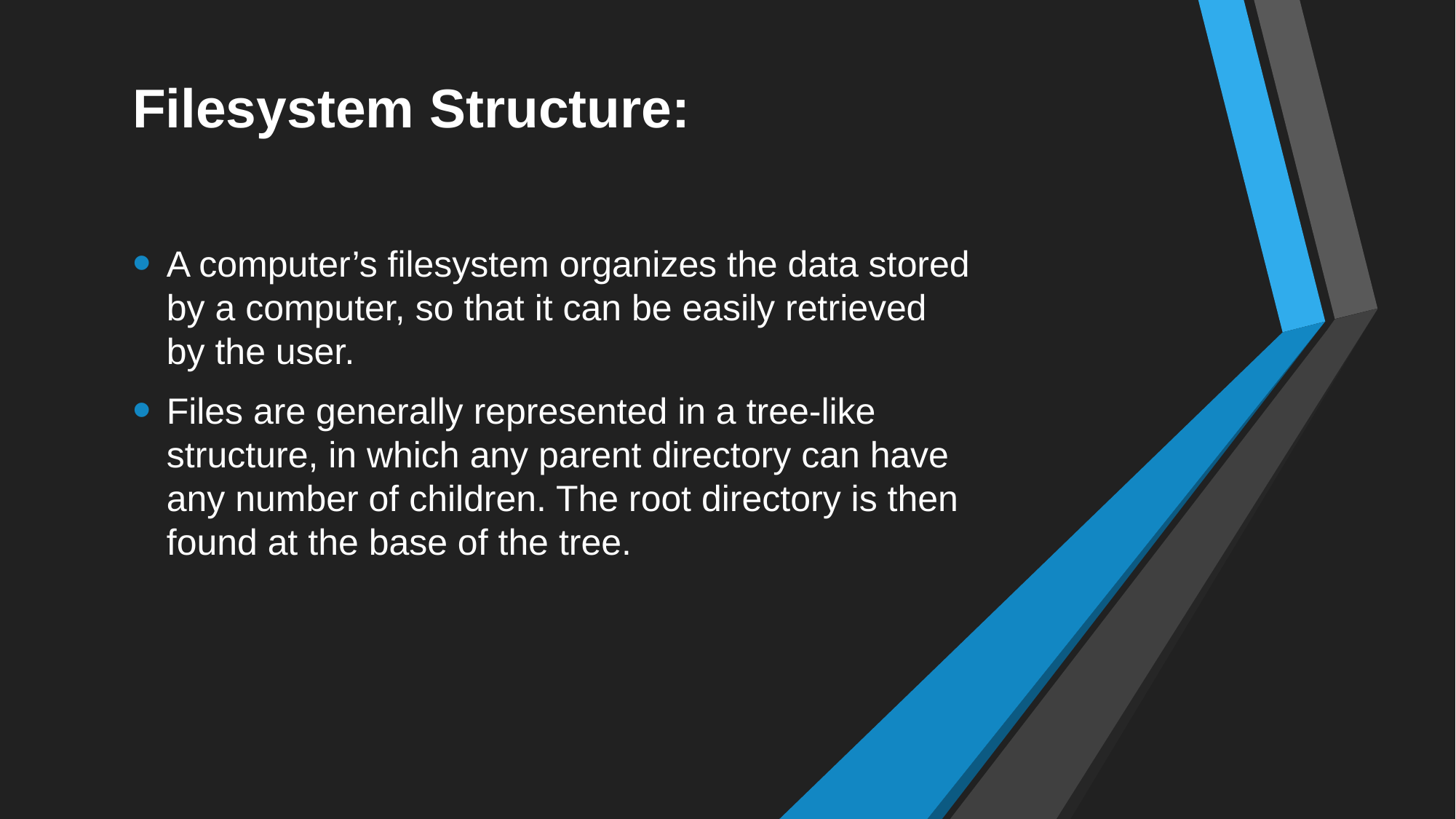

Filesystem Structure:

A computer’s filesystem organizes the data stored by a computer, so that it can be easily retrieved by the user.
Files are generally represented in a tree-like structure, in which any parent directory can have any number of children. The root directory is then found at the base of the tree.